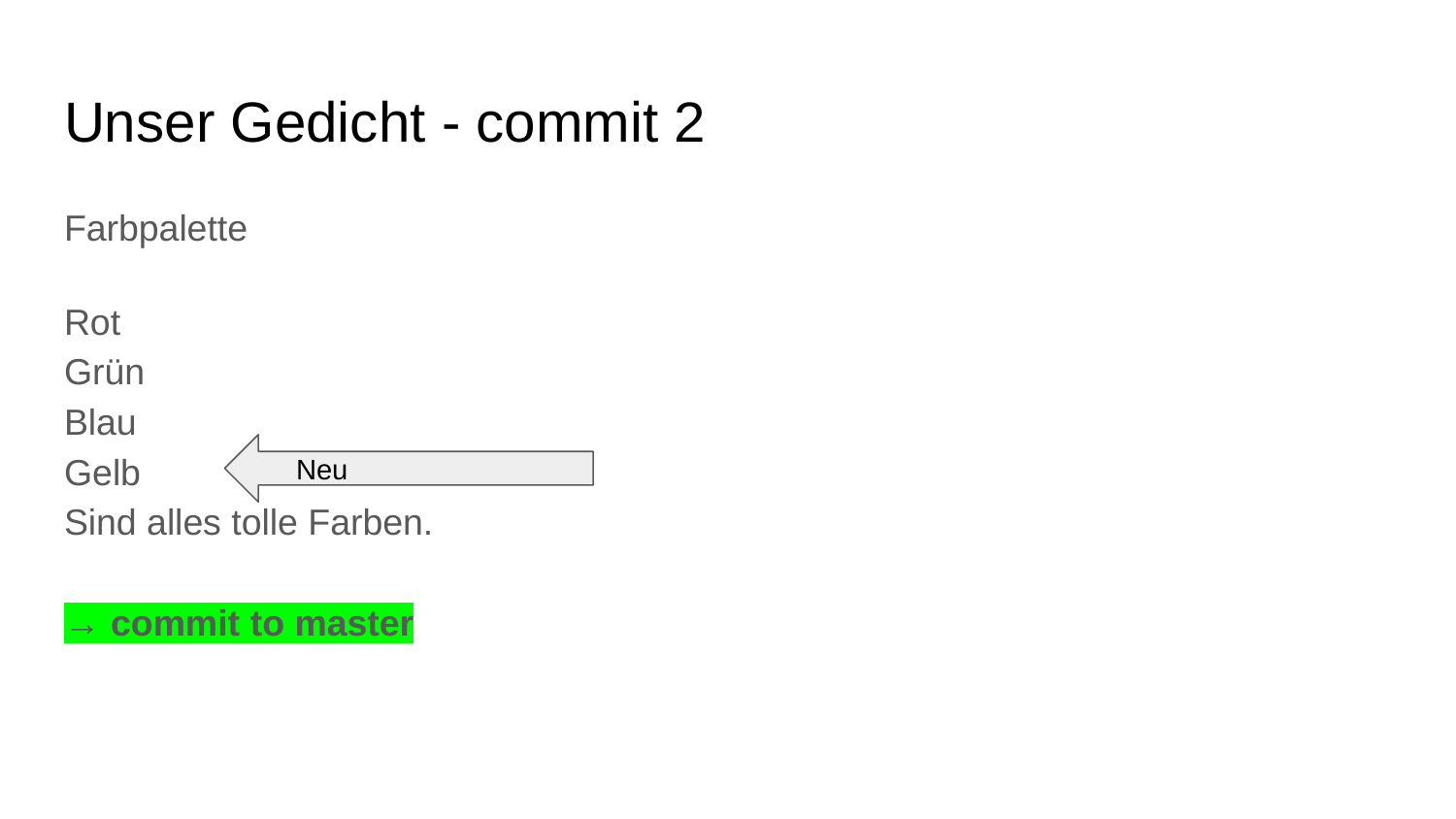

# Unser Gedicht - commit 2
Farbpalette
Rot
Grün
Blau
Gelb
Sind alles tolle Farben.

→ commit to master
     Neu